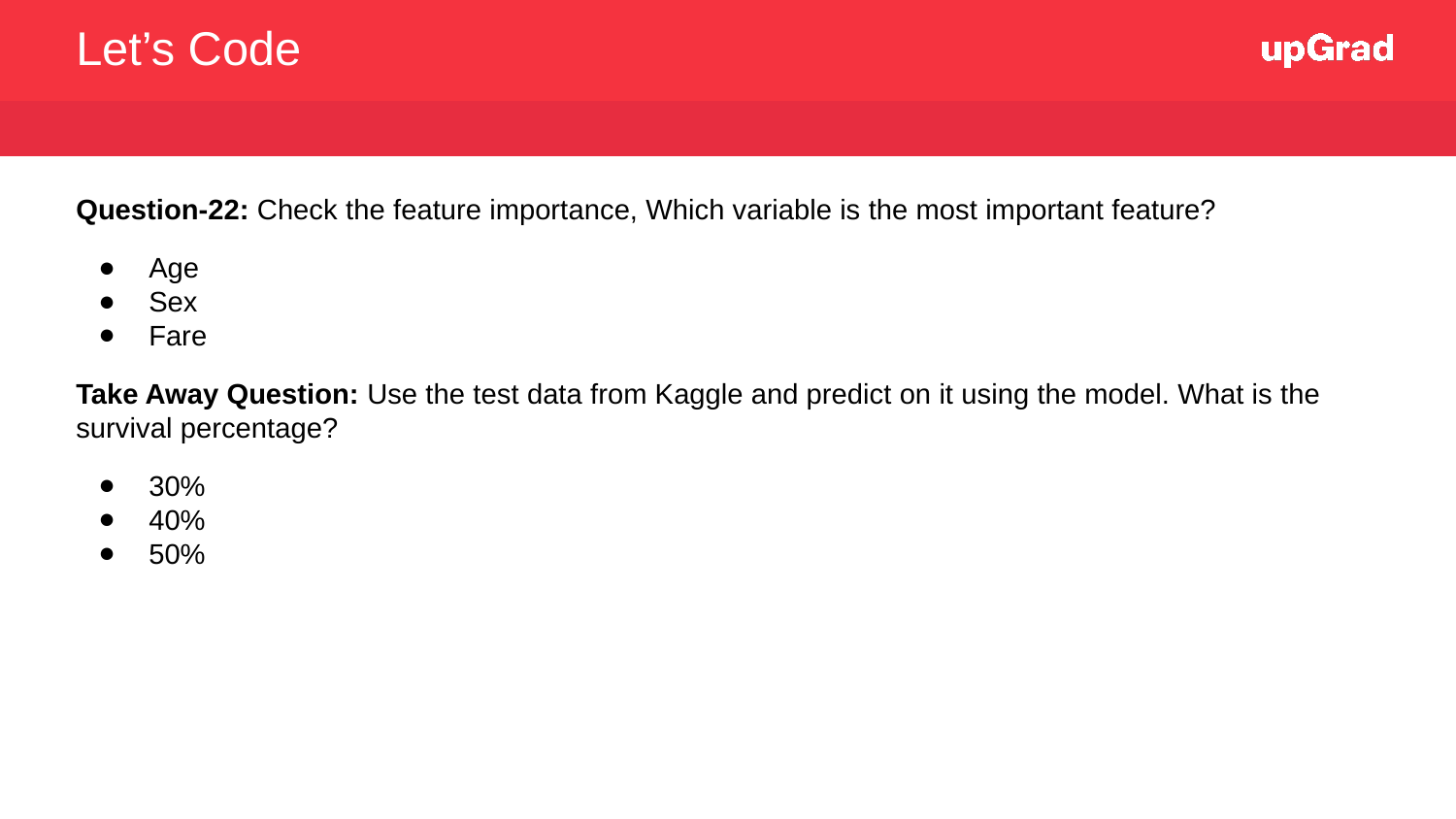

Let’s Code

Question-22: Check the feature importance, Which variable is the most important feature?
Age
Sex
Fare
Take Away Question: Use the test data from Kaggle and predict on it using the model. What is the survival percentage?
30%
40%
50%